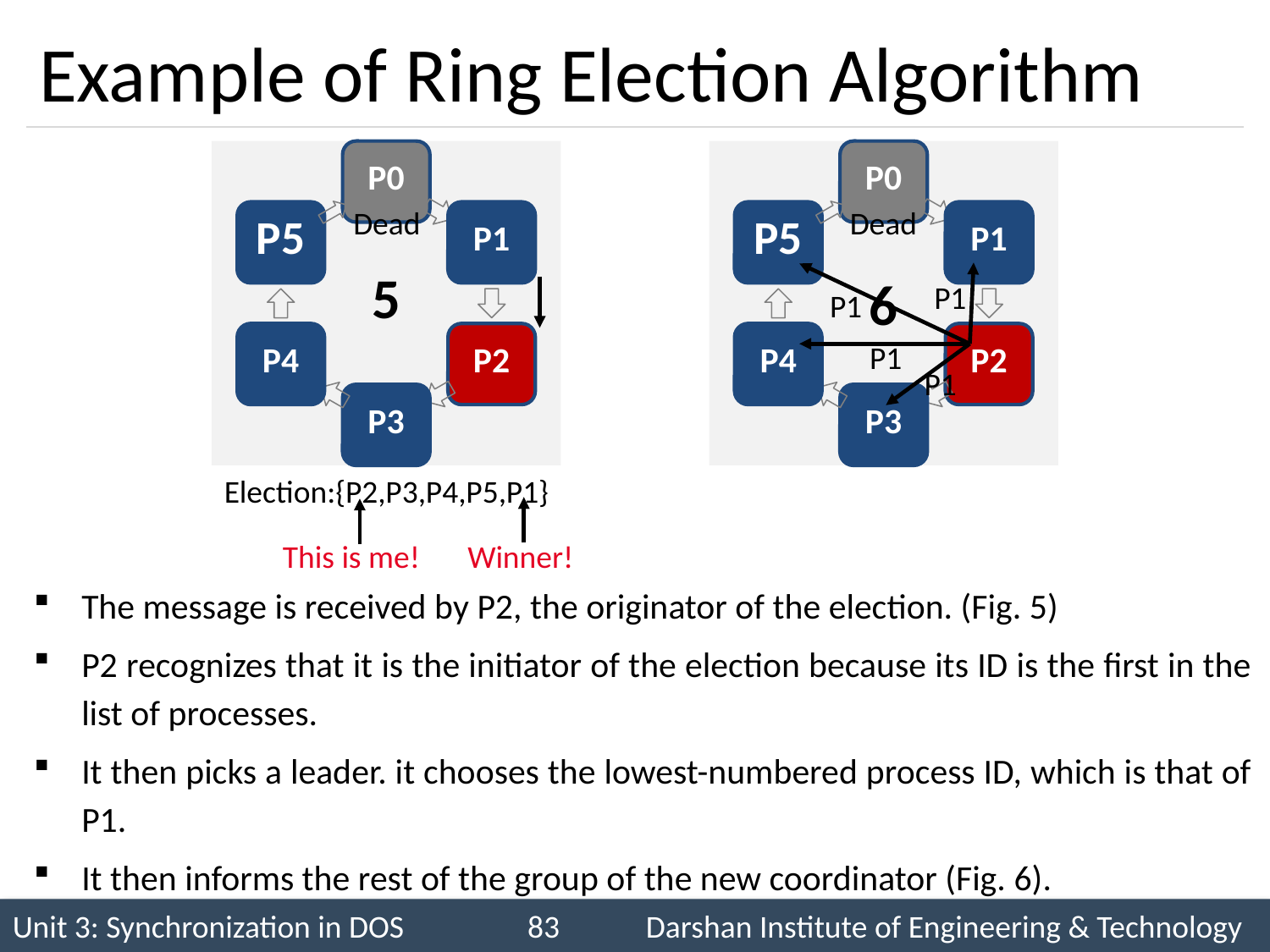

# Example of Ring Election Algorithm
P0
P1
P2
P3
P4
P5
P0
P1
P2
P3
P4
P5
Dead
Dead
5
6
P1
P1
P1
P1
Election:{P2,P3,P4,P5,P1}
This is me!
Winner!
The message is received by P2, the originator of the election. (Fig. 5)
P2 recognizes that it is the initiator of the election because its ID is the first in the list of processes.
It then picks a leader. it chooses the lowest-numbered process ID, which is that of P1.
It then informs the rest of the group of the new coordinator (Fig. 6).